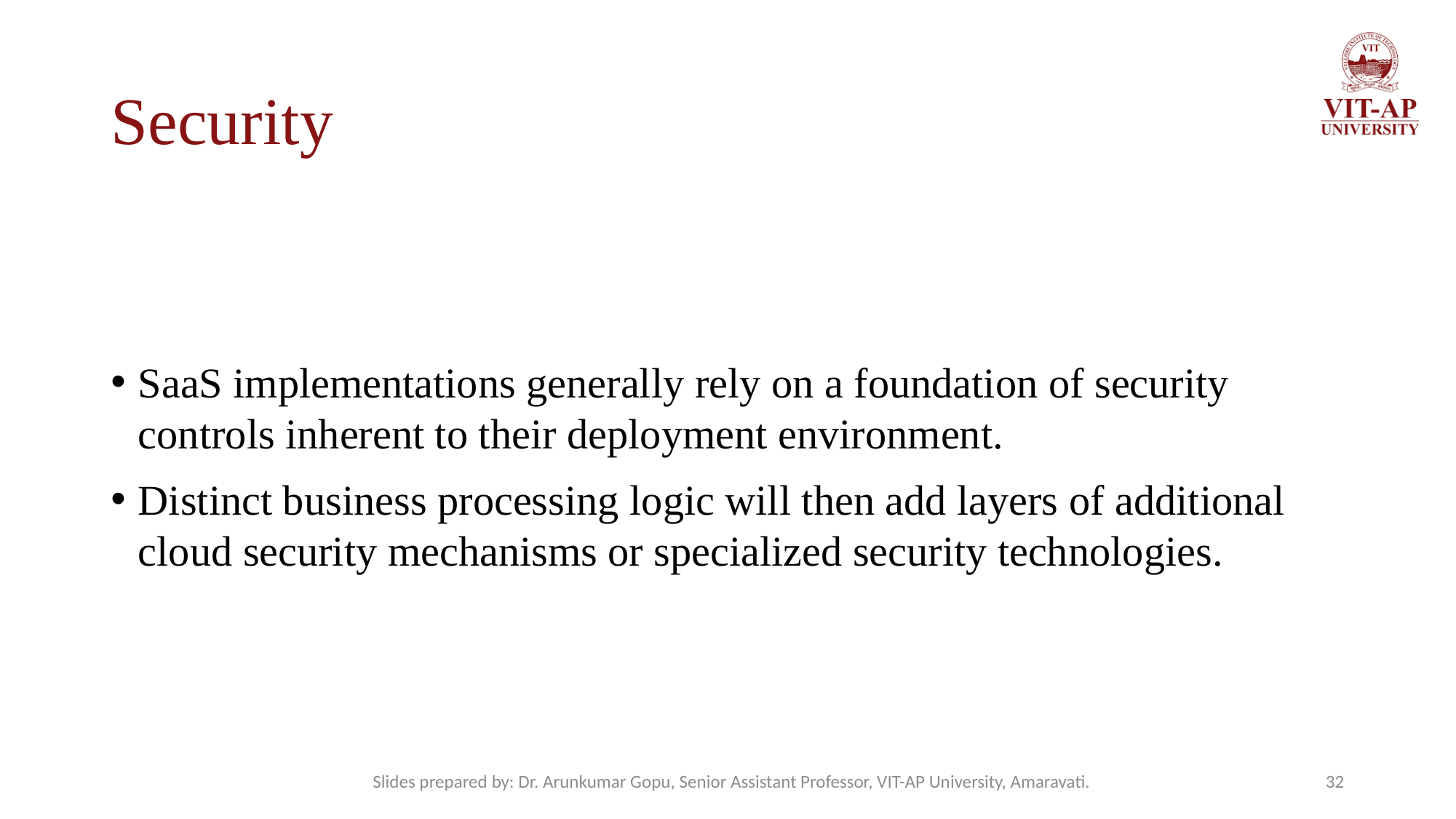

# Security

SaaS implementations generally rely on a foundation of security controls inherent to their deployment environment.
Distinct business processing logic will then add layers of additional cloud security mechanisms or specialized security technologies.

Slides prepared by: Dr. Arunkumar Gopu, Senior Assistant Professor, VIT-AP University, Amaravati.
32